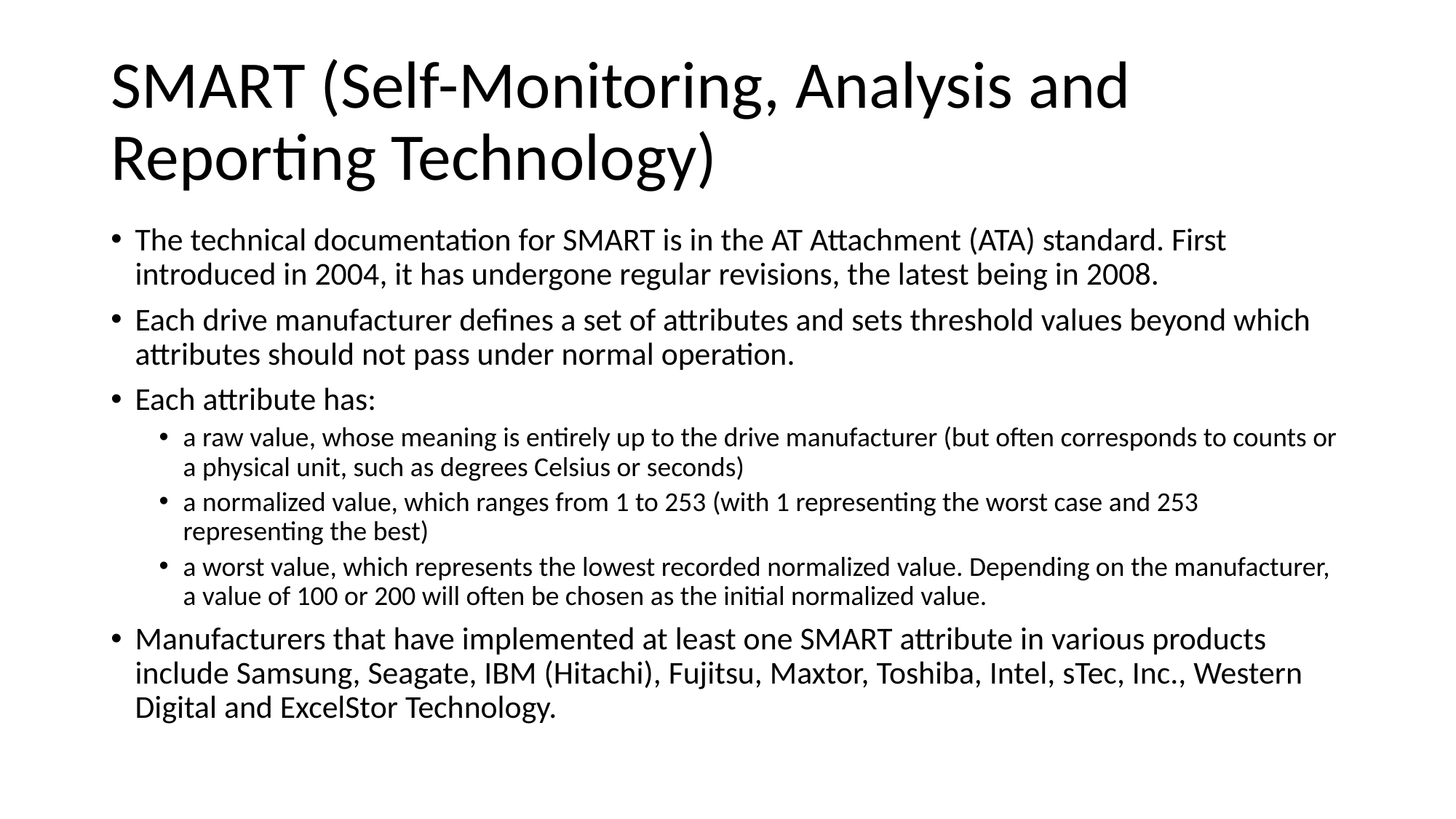

# SMART (Self-Monitoring, Analysis and Reporting Technology)
The technical documentation for SMART is in the AT Attachment (ATA) standard. First introduced in 2004, it has undergone regular revisions, the latest being in 2008.
Each drive manufacturer defines a set of attributes and sets threshold values beyond which attributes should not pass under normal operation.
Each attribute has:
a raw value, whose meaning is entirely up to the drive manufacturer (but often corresponds to counts or a physical unit, such as degrees Celsius or seconds)
a normalized value, which ranges from 1 to 253 (with 1 representing the worst case and 253 representing the best)
a worst value, which represents the lowest recorded normalized value. Depending on the manufacturer, a value of 100 or 200 will often be chosen as the initial normalized value.
Manufacturers that have implemented at least one SMART attribute in various products include Samsung, Seagate, IBM (Hitachi), Fujitsu, Maxtor, Toshiba, Intel, sTec, Inc., Western Digital and ExcelStor Technology.